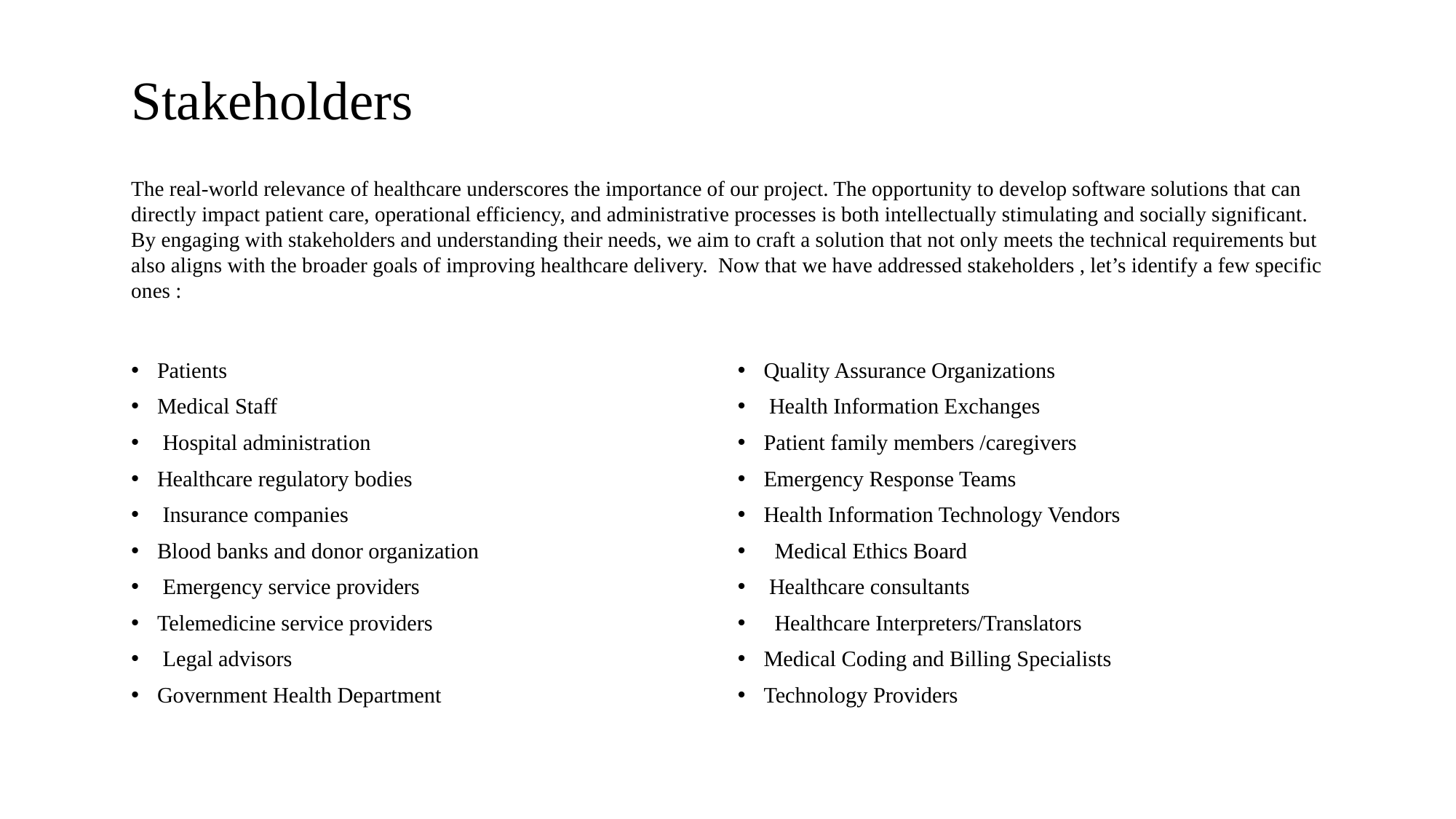

# Stakeholders
The real-world relevance of healthcare underscores the importance of our project. The opportunity to develop software solutions that can directly impact patient care, operational efficiency, and administrative processes is both intellectually stimulating and socially significant. By engaging with stakeholders and understanding their needs, we aim to craft a solution that not only meets the technical requirements but also aligns with the broader goals of improving healthcare delivery.  Now that we have addressed stakeholders , let’s identify a few specific ones :
Patients
Medical Staff
 Hospital administration
Healthcare regulatory bodies
 Insurance companies
Blood banks and donor organization
 Emergency service providers
Telemedicine service providers
 Legal advisors
Government Health Department
Quality Assurance Organizations
 Health Information Exchanges
Patient family members /caregivers
Emergency Response Teams
Health Information Technology Vendors
  Medical Ethics Board
 Healthcare consultants
  Healthcare Interpreters/Translators
Medical Coding and Billing Specialists
Technology Providers